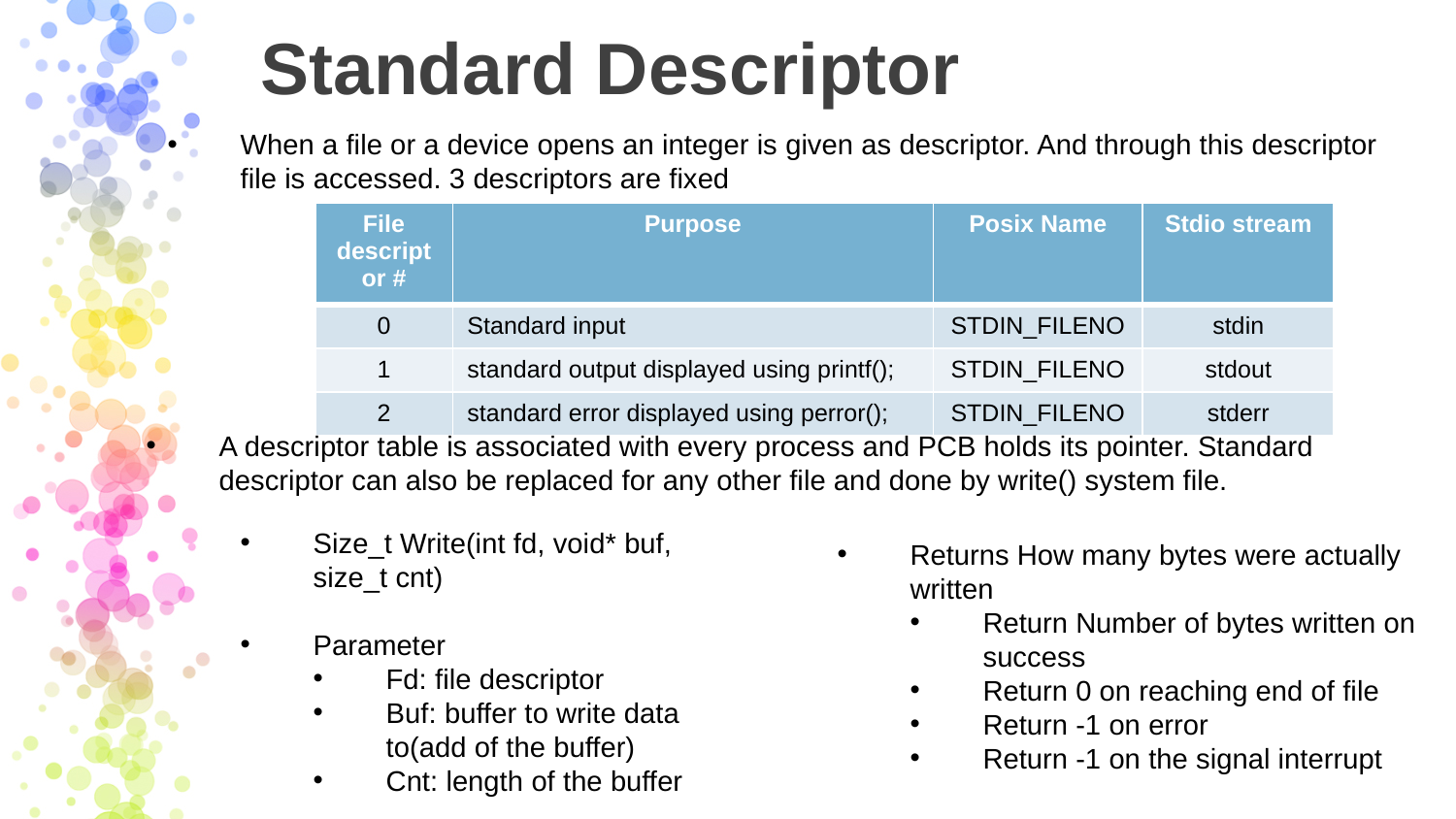

# Standard Descriptor
When a file or a device opens an integer is given as descriptor. And through this descriptor file is accessed. 3 descriptors are fixed
| File descriptor # | Purpose | Posix Name | Stdio stream |
| --- | --- | --- | --- |
| 0 | Standard input | STDIN\_FILENO | stdin |
| 1 | standard output displayed using printf(); | STDIN\_FILENO | stdout |
| 2 | standard error displayed using perror(); | STDIN\_FILENO | stderr |
A descriptor table is associated with every process and PCB holds its pointer. Standard descriptor can also be replaced for any other file and done by write() system file.
Size_t Write(int fd, void* buf, size_t cnt)

Parameter
Fd: file descriptor
Buf: buffer to write data to(add of the buffer)
Cnt: length of the buffer

Returns How many bytes were actually written
Return Number of bytes written on success
Return 0 on reaching end of file
Return -1 on error
Return -1 on the signal interrupt